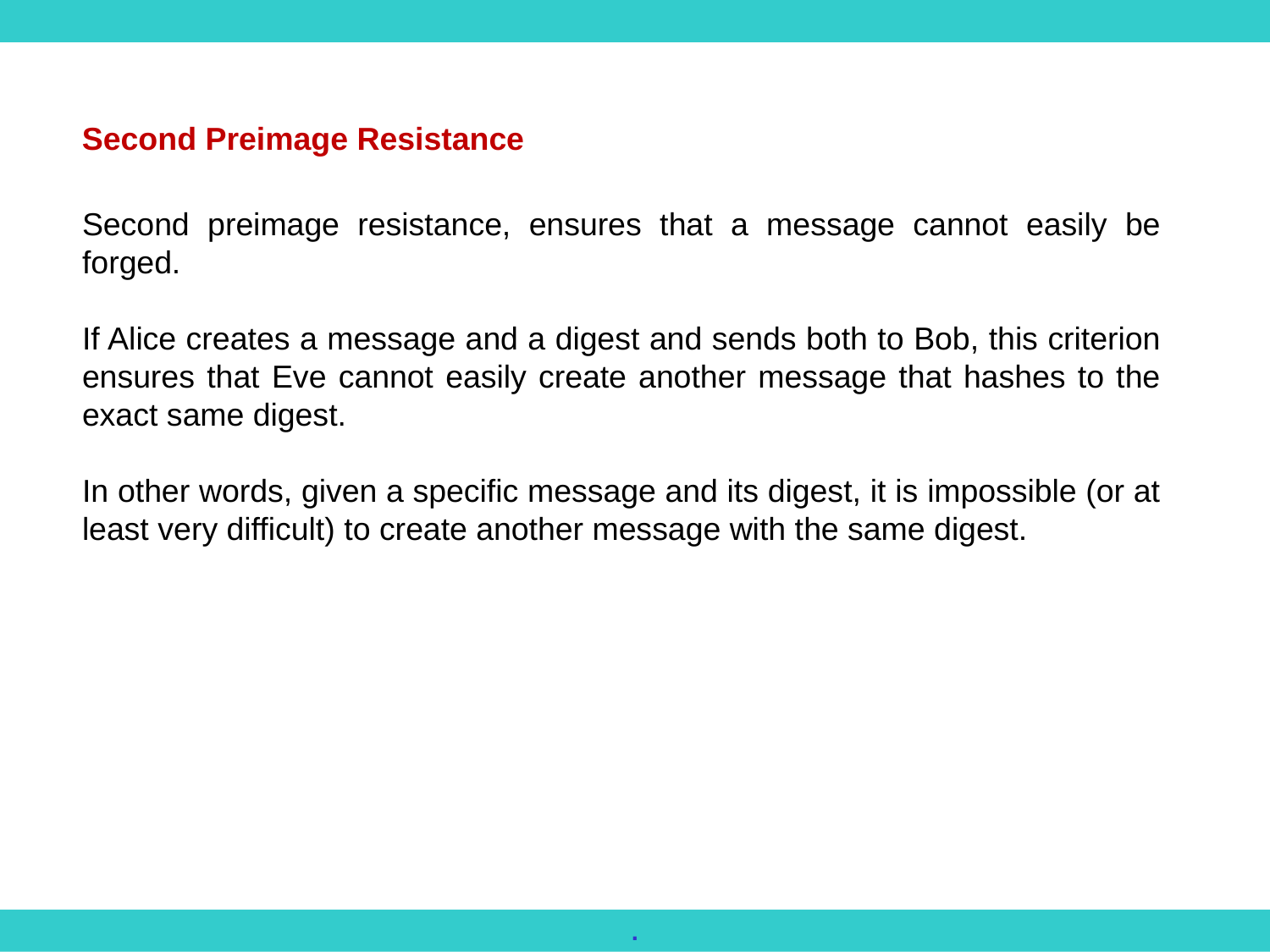

Second Preimage Resistance
Second preimage resistance, ensures that a message cannot easily be forged.

If Alice creates a message and a digest and sends both to Bob, this criterion ensures that Eve cannot easily create another message that hashes to the exact same digest.

In other words, given a specific message and its digest, it is impossible (or at least very difficult) to create another message with the same digest.
.